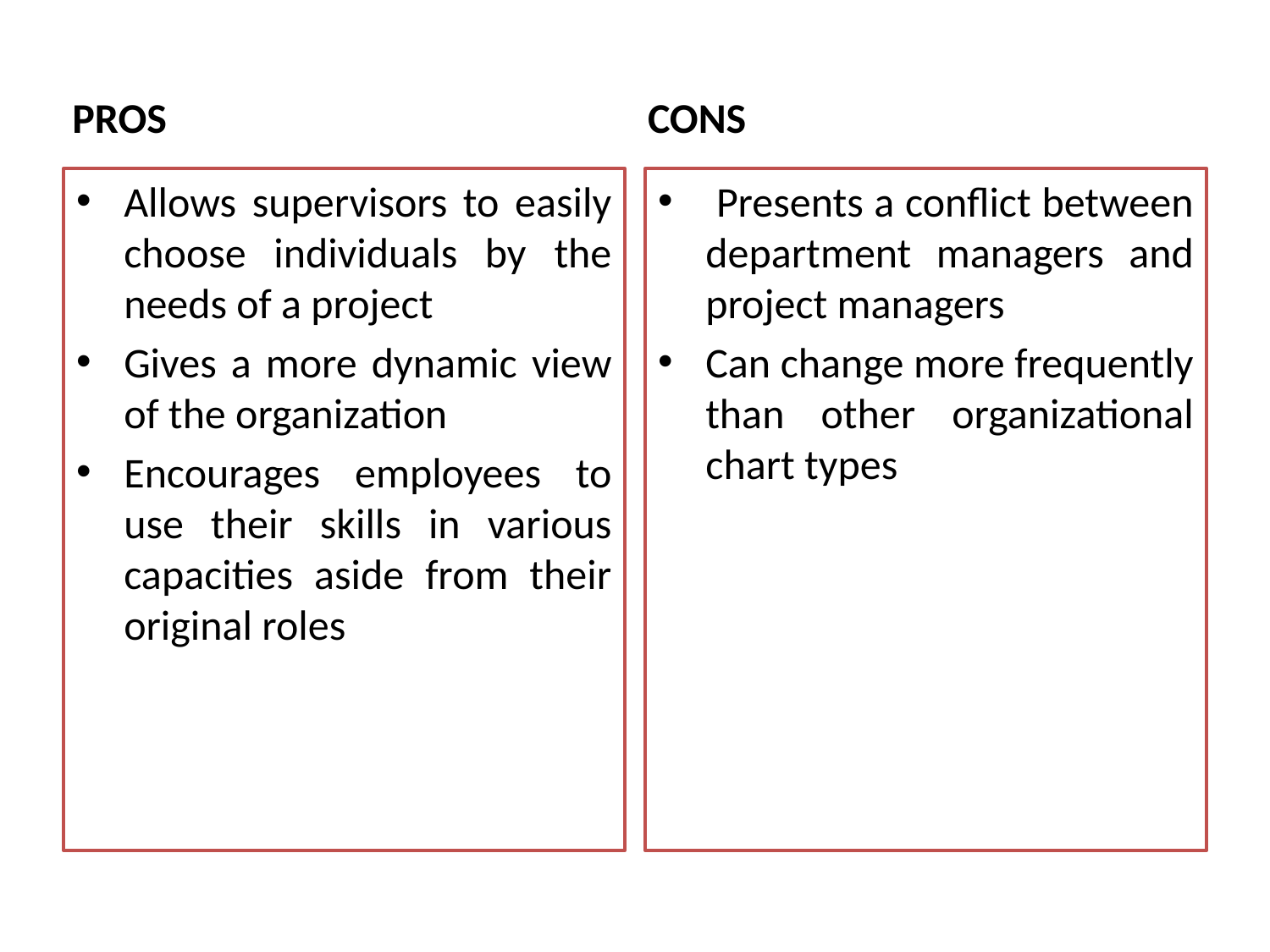

PROS
CONS
Allows supervisors to easily choose individuals by the needs of a project
Gives a more dynamic view of the organization
Encourages employees to use their skills in various capacities aside from their original roles

 Presents a conflict between department managers and project managers
Can change more frequently than other organizational chart types